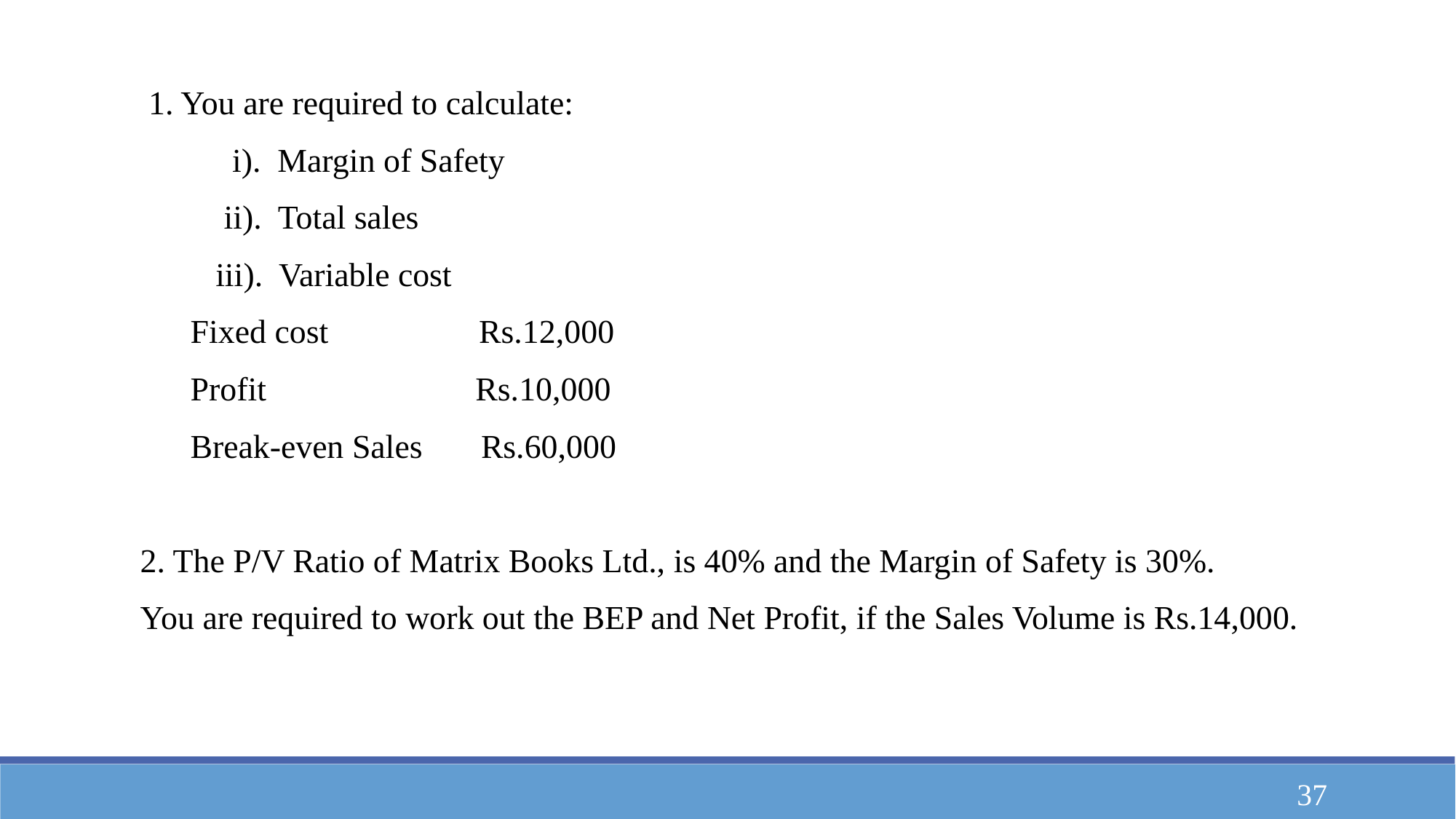

1. You are required to calculate:
           i).  Margin of Safety
          ii).  Total sales
         iii).  Variable cost
      Fixed cost                  Rs.12,000
      Profit                         Rs.10,000
      Break-even Sales       Rs.60,000

2. The P/V Ratio of Matrix Books Ltd., is 40% and the Margin of Safety is 30%.
You are required to work out the BEP and Net Profit, if the Sales Volume is Rs.14,000.

37